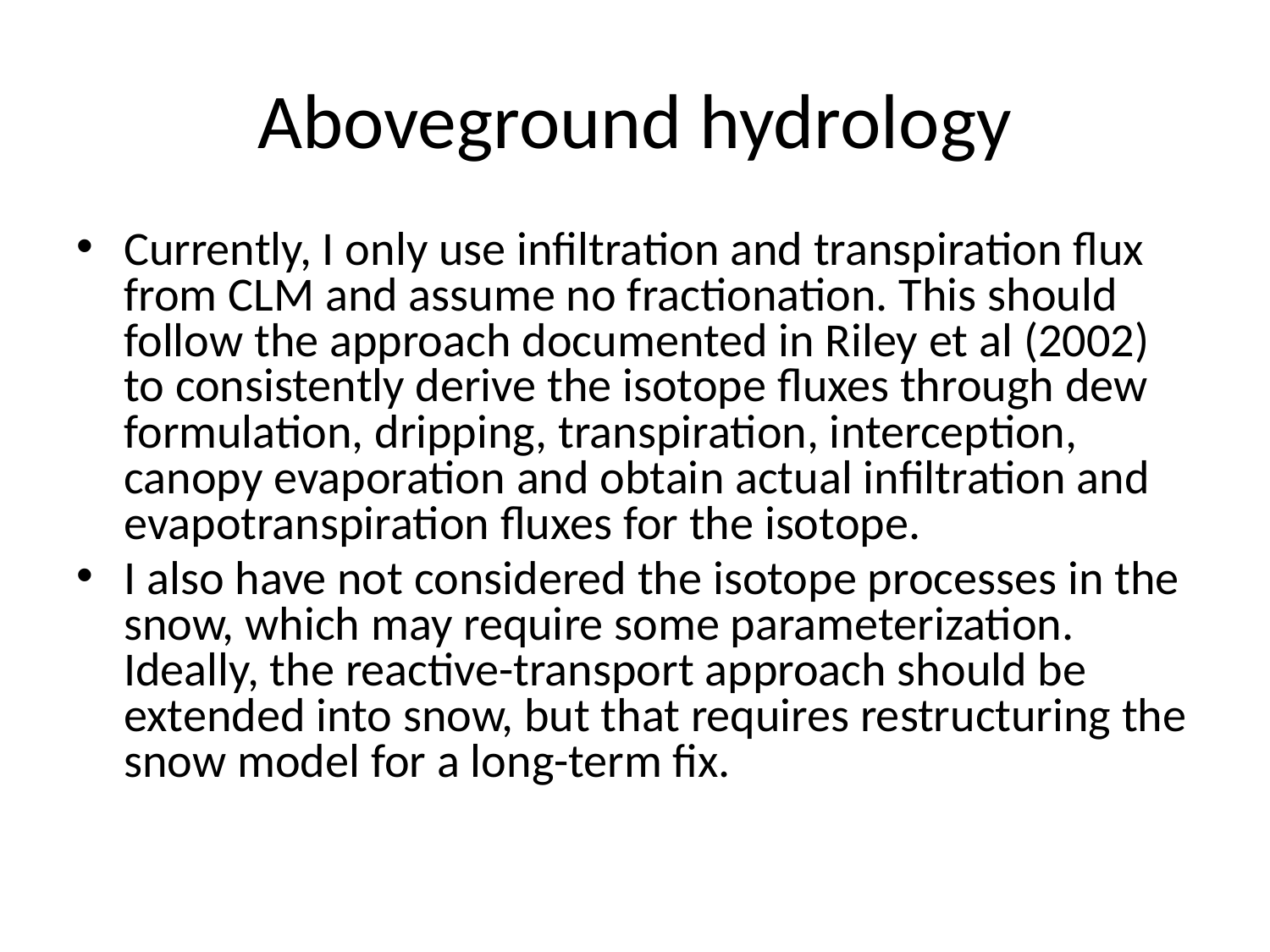

# Aboveground hydrology
Currently, I only use infiltration and transpiration flux from CLM and assume no fractionation. This should follow the approach documented in Riley et al (2002) to consistently derive the isotope fluxes through dew formulation, dripping, transpiration, interception, canopy evaporation and obtain actual infiltration and evapotranspiration fluxes for the isotope.
I also have not considered the isotope processes in the snow, which may require some parameterization. Ideally, the reactive-transport approach should be extended into snow, but that requires restructuring the snow model for a long-term fix.